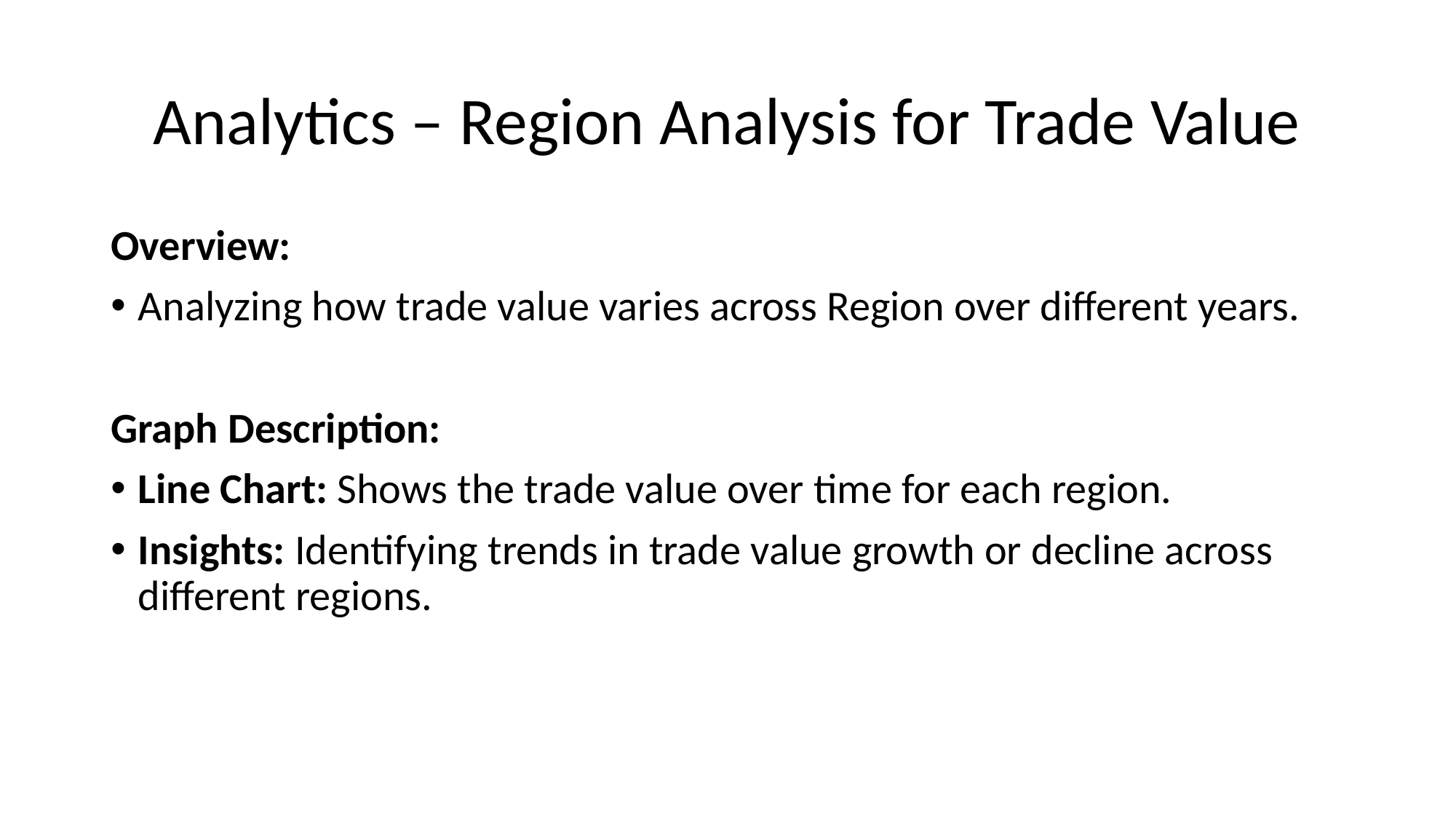

# Analytics – Region Analysis for Trade Value
Overview:
Analyzing how trade value varies across Region over different years.

Graph Description:
Line Chart: Shows the trade value over time for each region.
Insights: Identifying trends in trade value growth or decline across different regions.